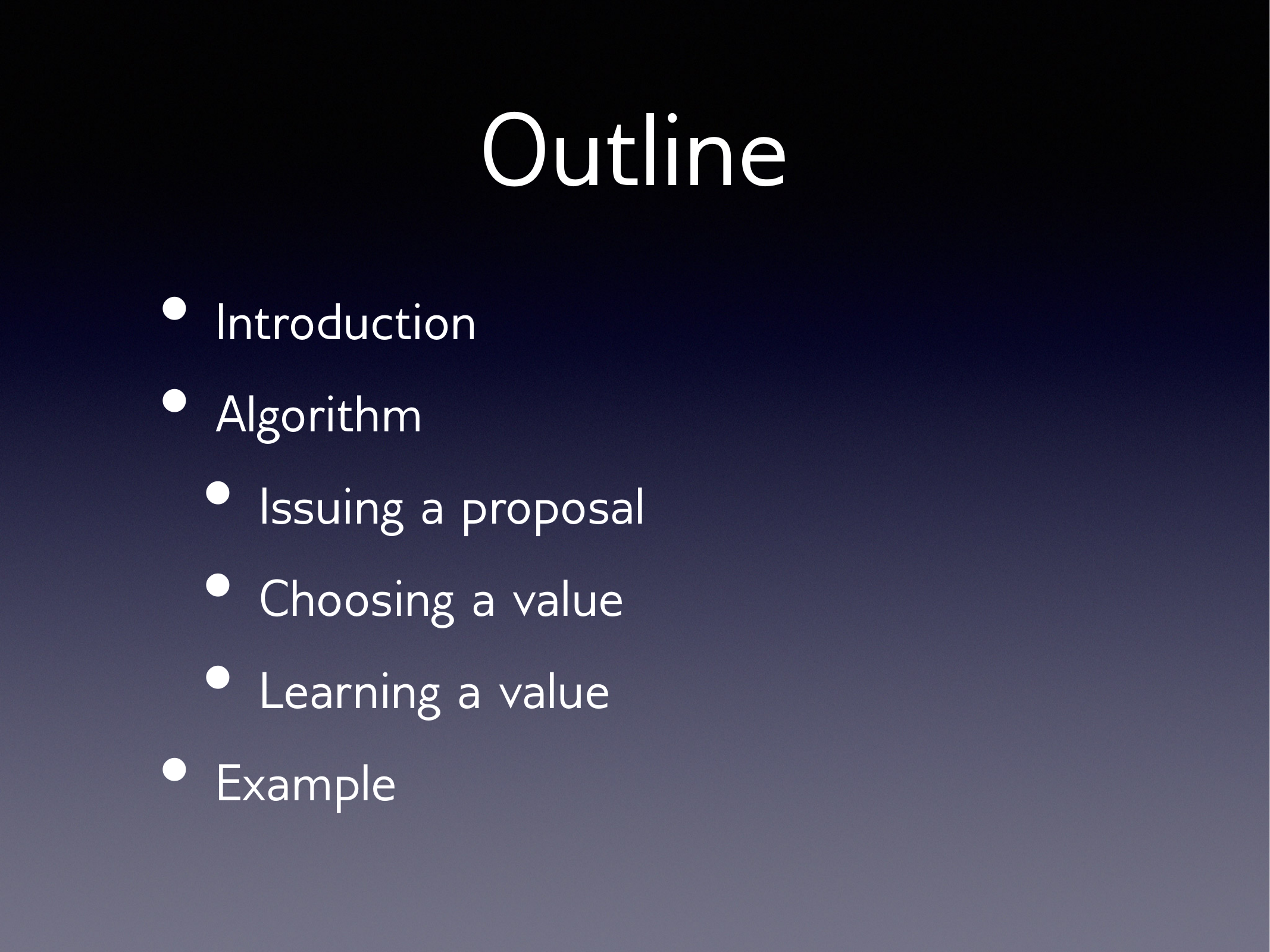

# Outline
Introduction
Algorithm
Issuing a proposal
Choosing a value
Learning a value
Example